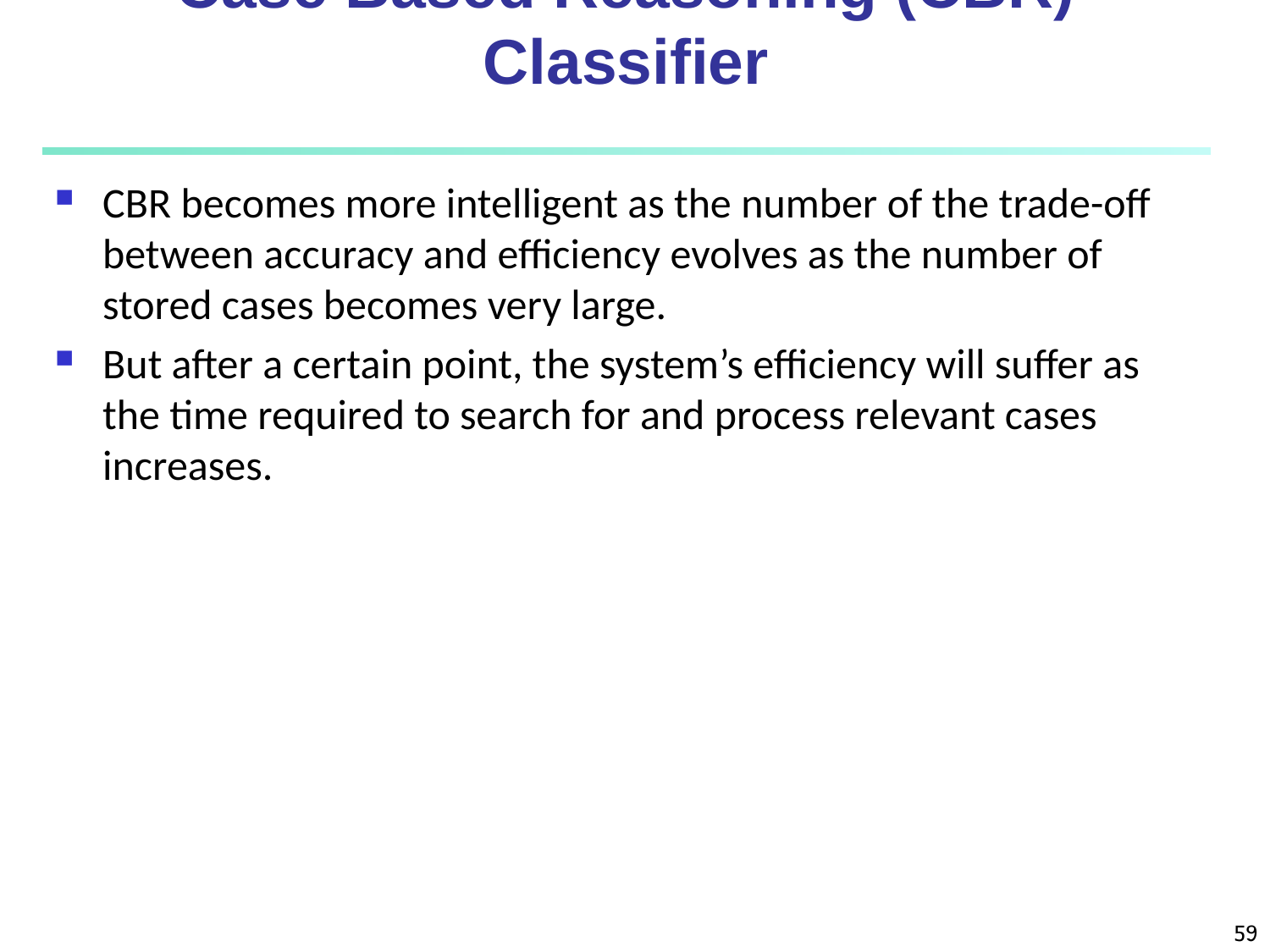

# Case Based Reasoning (CBR) Classifier
CBR becomes more intelligent as the number of the trade-off between accuracy and efficiency evolves as the number of stored cases becomes very large.
But after a certain point, the system’s efficiency will suffer as the time required to search for and process relevant cases increases.

59